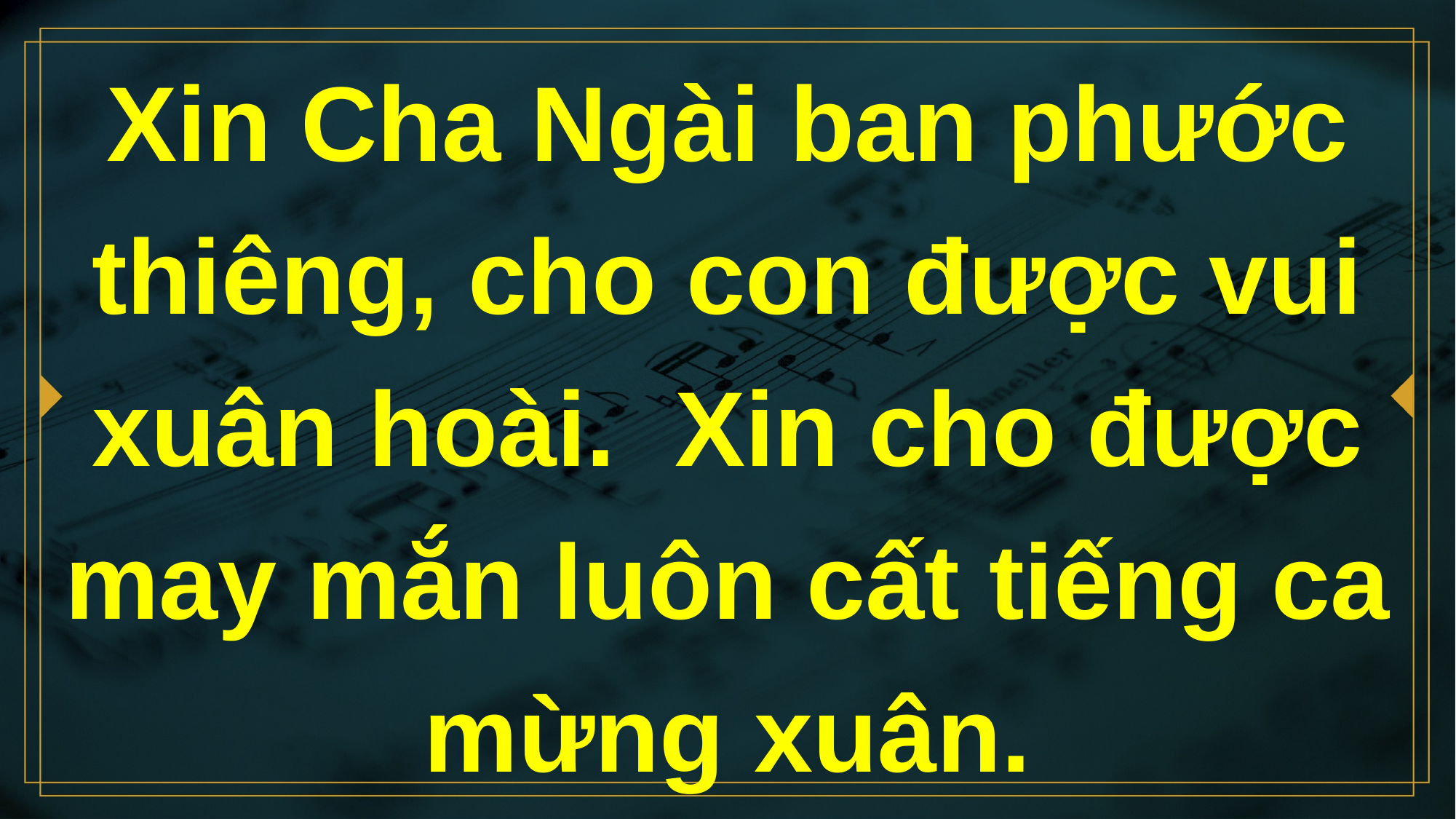

# Xin Cha Ngài ban phước thiêng, cho con được vui xuân hoài.  Xin cho được may mắn luôn cất tiếng ca mừng xuân.